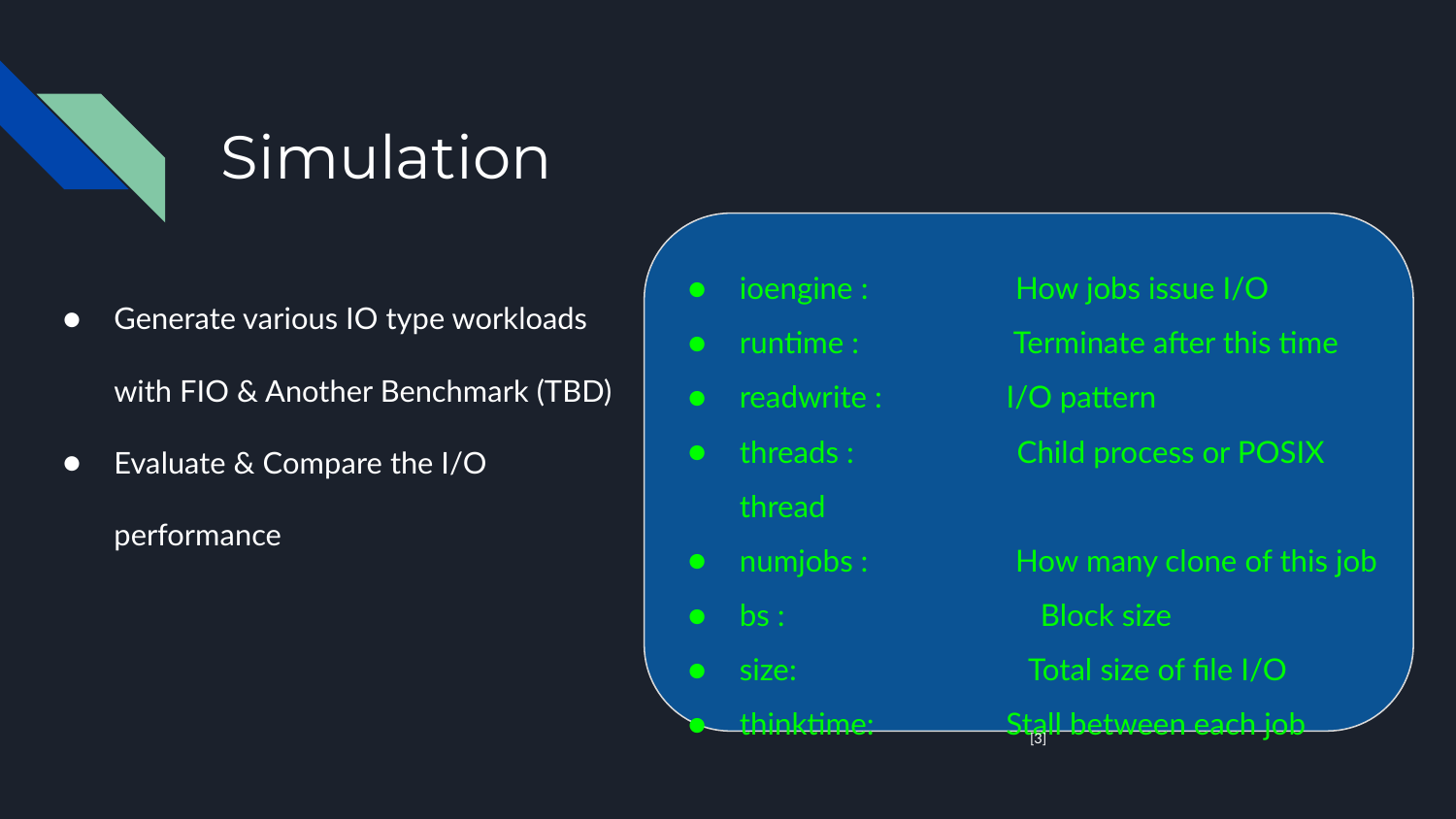

# Simulation

ioengine :                   How jobs issue I/O
runtime :                    Terminate after this time
readwrite :                I/O pattern
threads :                     Child process or POSIX thread
numjobs :                   How many clone of this job
bs :                                 Block size
size:                              Total size of file I/O
thinktime:                 Stall between each job

Generate various IO type workloads with FIO & Another Benchmark (TBD)
Evaluate & Compare the I/O performance
[3]